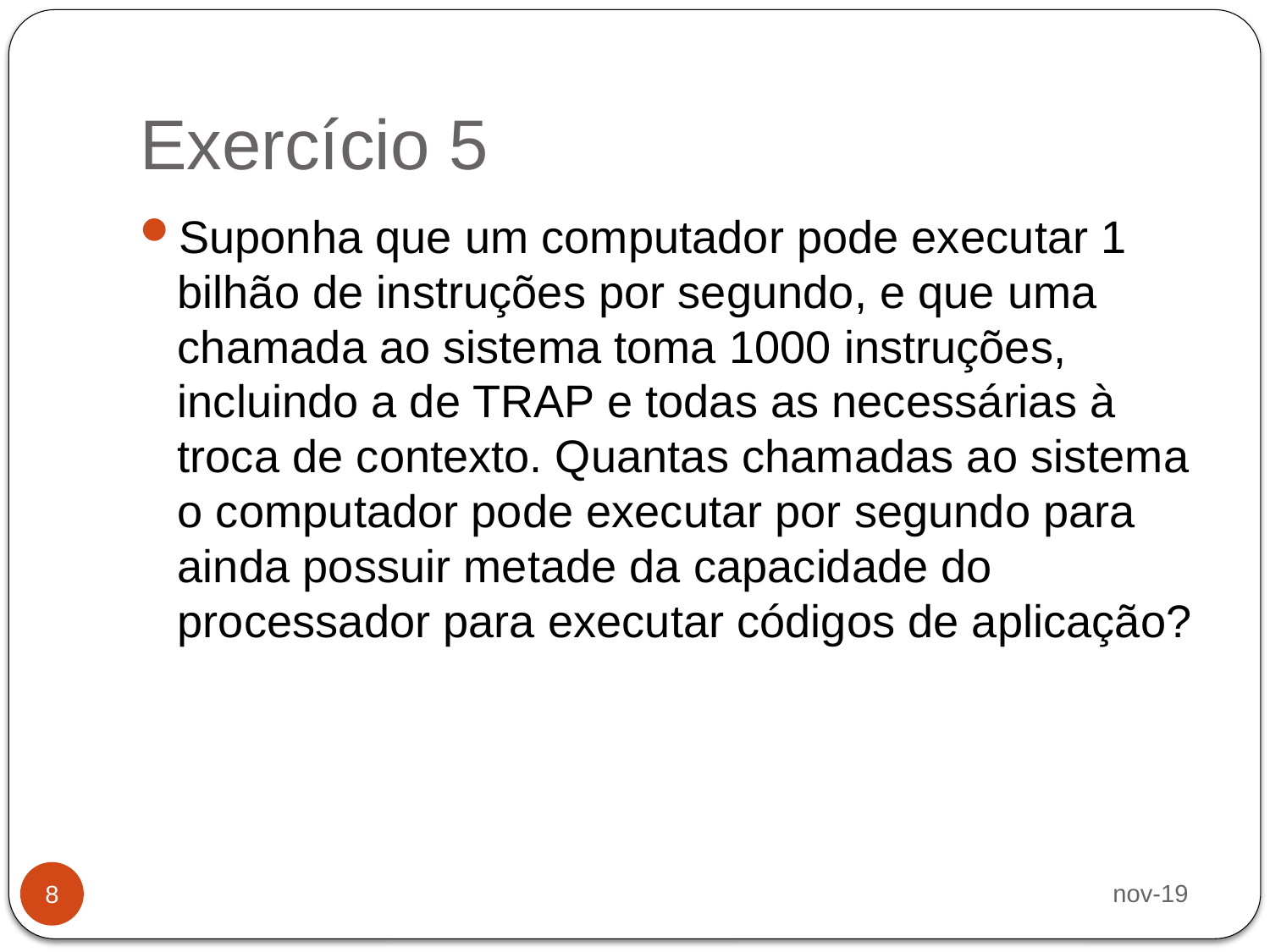

# Exercício 5
Suponha que um computador pode executar 1 bilhão de instruções por segundo, e que uma chamada ao sistema toma 1000 instruções, incluindo a de TRAP e todas as necessárias à troca de contexto. Quantas chamadas ao sistema o computador pode executar por segundo para ainda possuir metade da capacidade do processador para executar códigos de aplicação?

nov-19
8